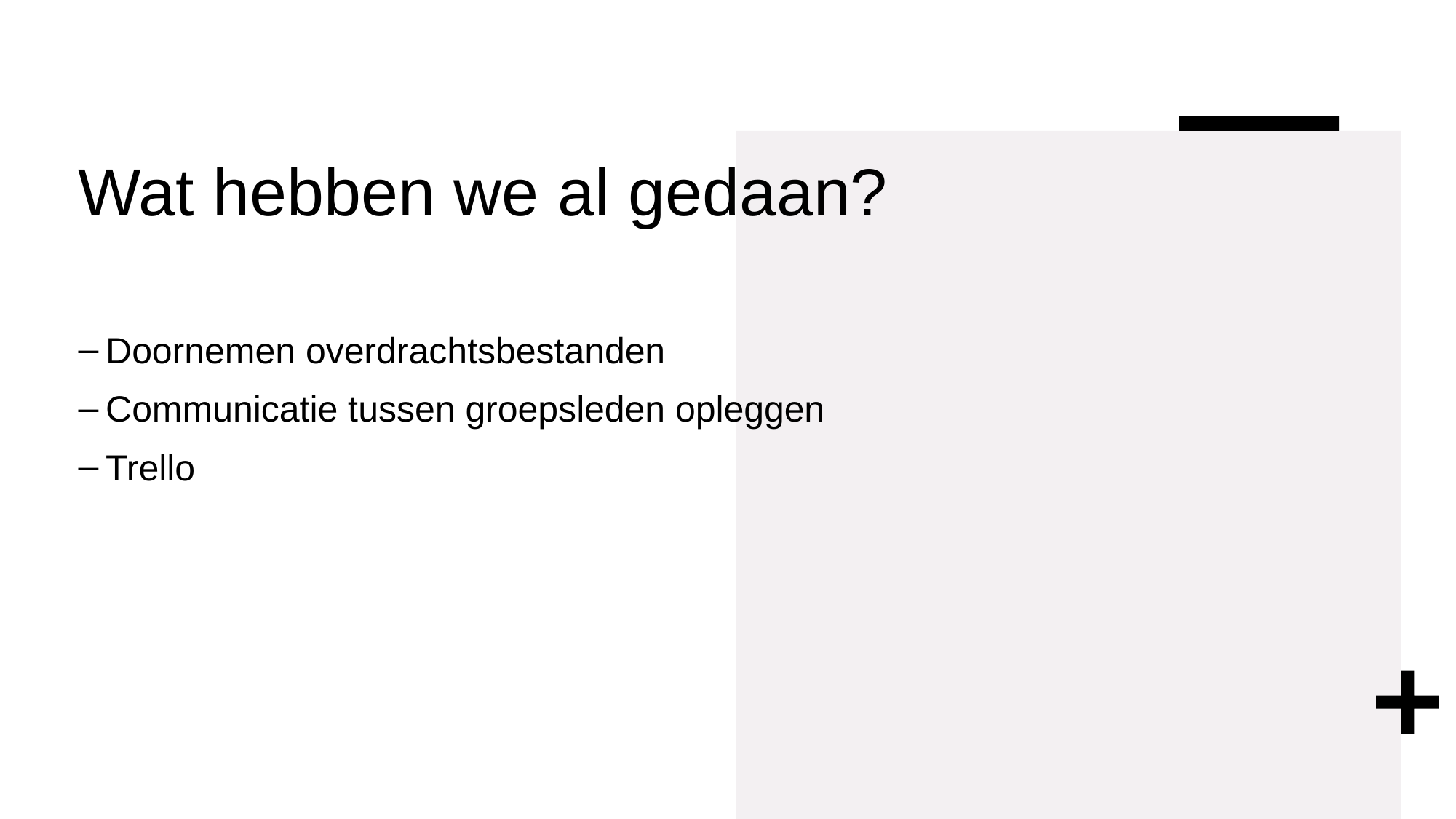

# Wat hebben we al gedaan?
Doornemen overdrachtsbestanden
Communicatie tussen groepsleden opleggen
Trello